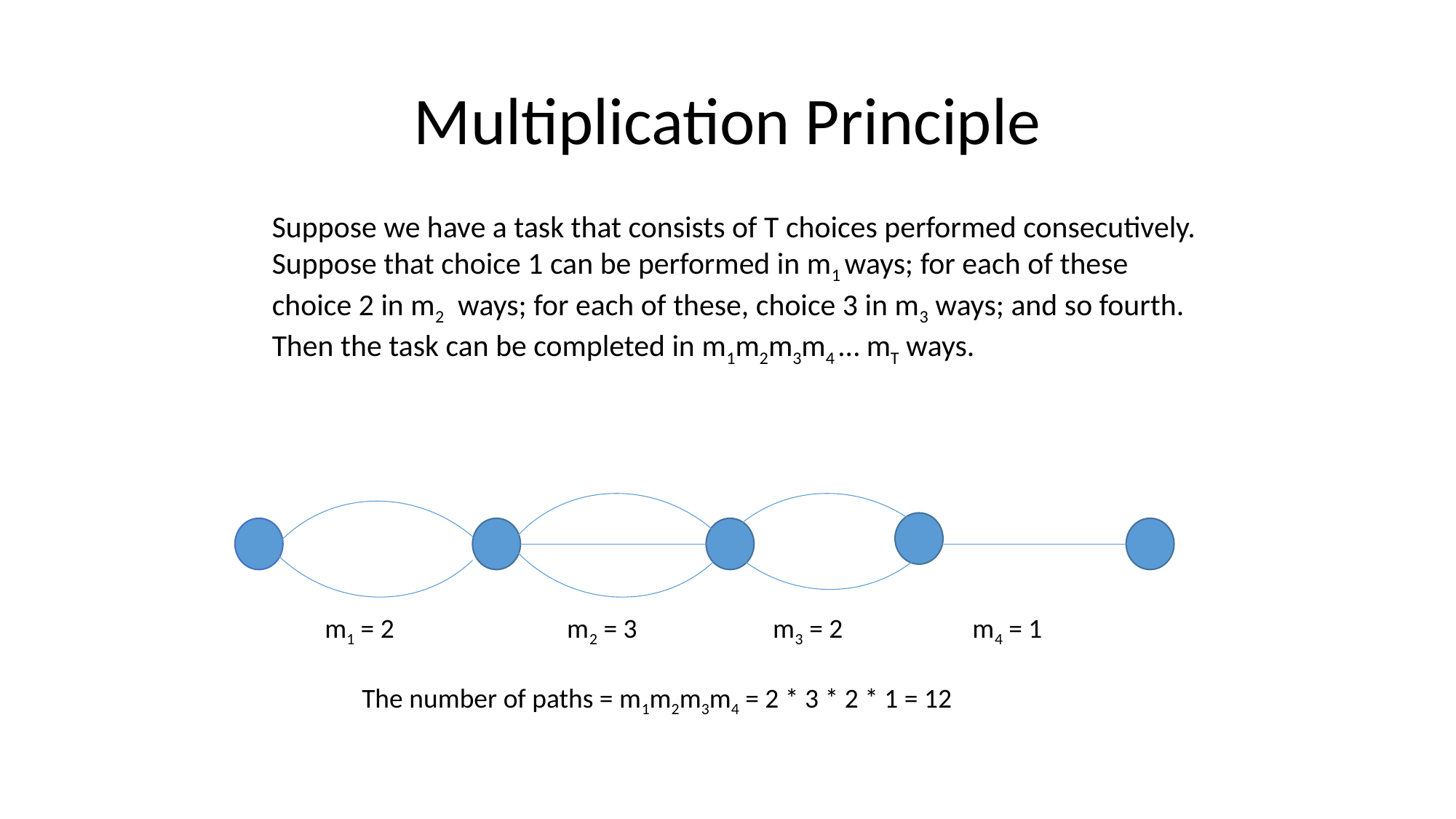

# Multiplication Principle
Suppose we have a task that consists of T choices performed consecutively. Suppose that choice 1 can be performed in m1 ways; for each of these choice 2 in m2  ways; for each of these, choice 3 in m3 ways; and so fourth. Then the task can be completed in m1m2m3m4 … mT ways.

               m1 = 2                            m2 = 3                      m3 = 2                     m4 = 1

                     The number of paths = m1m2m3m4 = 2 * 3 * 2 * 1 = 12